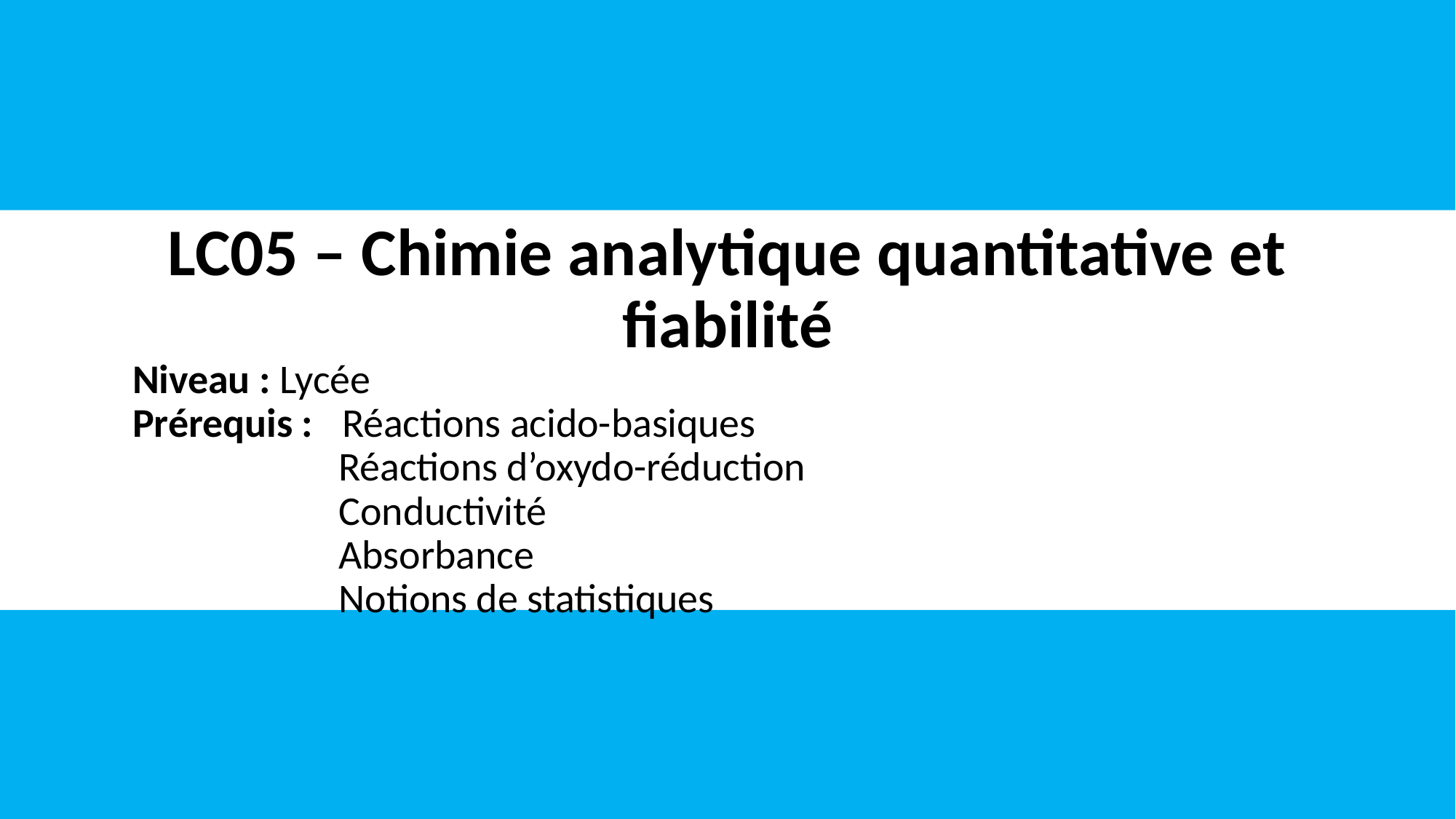

# LC05 – Chimie analytique quantitative et fiabilité
Niveau : Lycée
Prérequis : 	Réactions acido-basiques
Réactions d’oxydo-réduction
Conductivité
Absorbance
Notions de statistiques